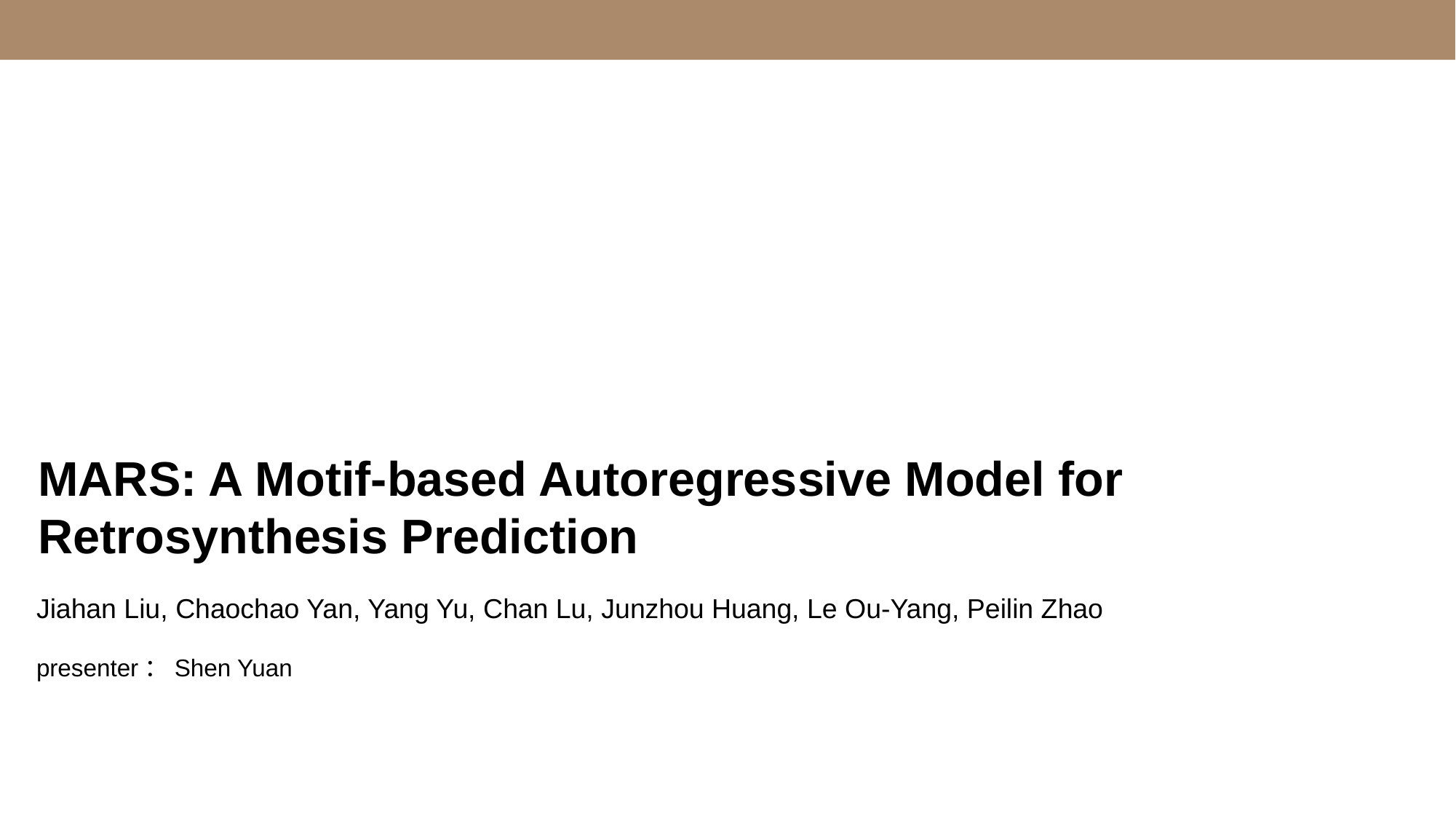

MARS: A Motif-based Autoregressive Model for
Retrosynthesis Prediction
Jiahan Liu, Chaochao Yan, Yang Yu, Chan Lu, Junzhou Huang, Le Ou-Yang, Peilin Zhao
presenter：Shen Yuan